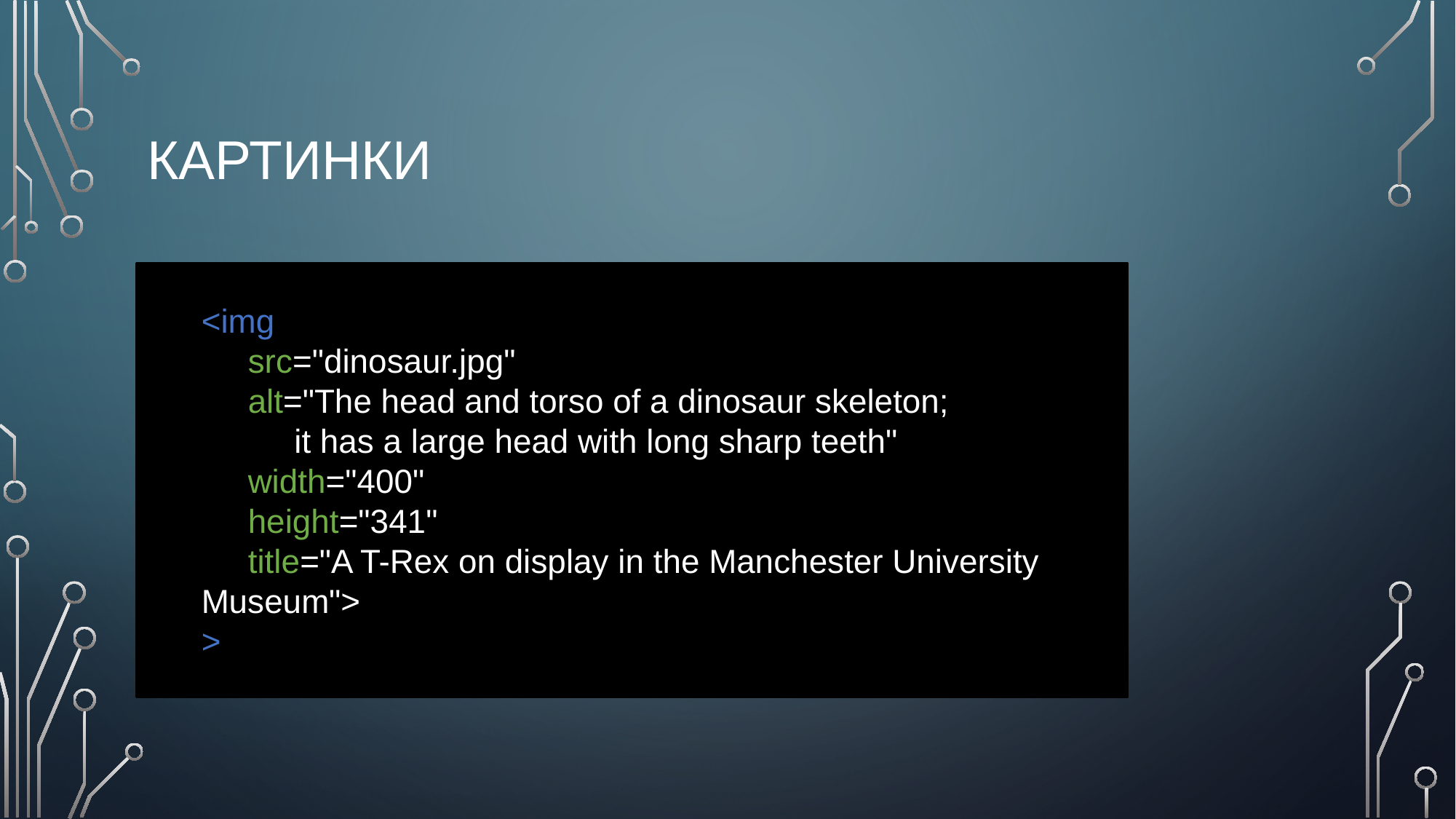

# картинки
<img
     src="dinosaur.jpg"
     alt="The head and torso of a dinosaur skeleton;
          it has a large head with long sharp teeth"
     width="400"
     height="341"
     title="A T-Rex on display in the Manchester University Museum">
>